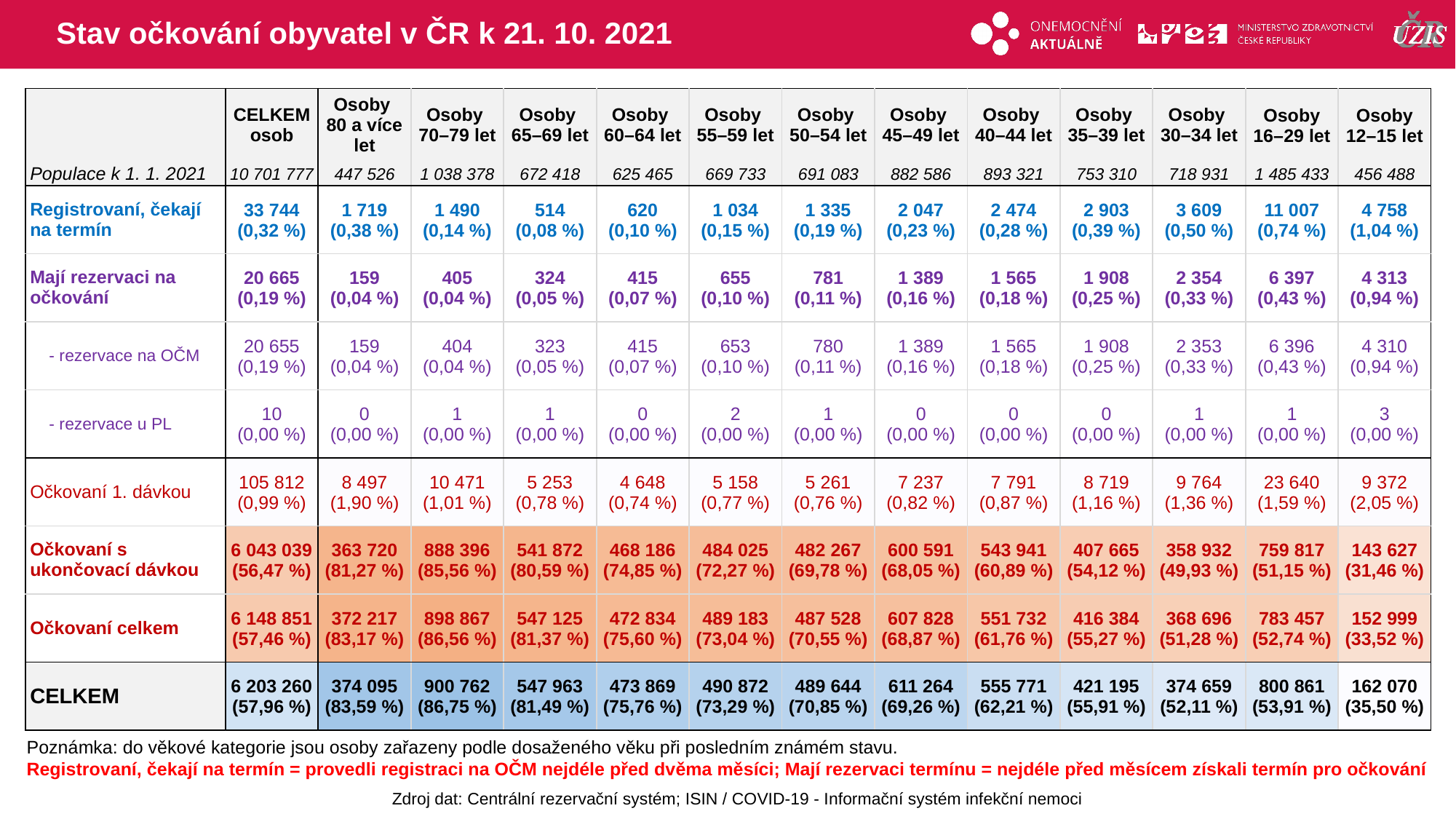

# Stav očkování obyvatel v ČR k 21. 10. 2021
|  | CELKEM osob | Osoby 80 a více let | Osoby 70–79 let | Osoby 65–69 let | Osoby 60–64 let | Osoby 55–59 let | Osoby 50–54 let | Osoby 45–49 let | Osoby 40–44 let | Osoby 35–39 let | Osoby 30–34 let | Osoby 16–29 let | Osoby 12–15 let |
| --- | --- | --- | --- | --- | --- | --- | --- | --- | --- | --- | --- | --- | --- |
| Populace k 1. 1. 2021 | 10 701 777 | 447 526 | 1 038 378 | 672 418 | 625 465 | 669 733 | 691 083 | 882 586 | 893 321 | 753 310 | 718 931 | 1 485 433 | 456 488 |
| Registrovaní, čekají na termín | 33 744 (0,32 %) | 1 719 (0,38 %) | 1 490 (0,14 %) | 514 (0,08 %) | 620 (0,10 %) | 1 034 (0,15 %) | 1 335 (0,19 %) | 2 047 (0,23 %) | 2 474 (0,28 %) | 2 903 (0,39 %) | 3 609 (0,50 %) | 11 007 (0,74 %) | 4 758 (1,04 %) |
| Mají rezervaci na očkování | 20 665 (0,19 %) | 159 (0,04 %) | 405 (0,04 %) | 324 (0,05 %) | 415 (0,07 %) | 655 (0,10 %) | 781 (0,11 %) | 1 389 (0,16 %) | 1 565 (0,18 %) | 1 908 (0,25 %) | 2 354 (0,33 %) | 6 397 (0,43 %) | 4 313 (0,94 %) |
| - rezervace na OČM | 20 655 (0,19 %) | 159 (0,04 %) | 404 (0,04 %) | 323 (0,05 %) | 415 (0,07 %) | 653 (0,10 %) | 780 (0,11 %) | 1 389 (0,16 %) | 1 565 (0,18 %) | 1 908 (0,25 %) | 2 353 (0,33 %) | 6 396 (0,43 %) | 4 310 (0,94 %) |
| - rezervace u PL | 10 (0,00 %) | 0 (0,00 %) | 1 (0,00 %) | 1 (0,00 %) | 0 (0,00 %) | 2 (0,00 %) | 1 (0,00 %) | 0 (0,00 %) | 0 (0,00 %) | 0 (0,00 %) | 1 (0,00 %) | 1 (0,00 %) | 3 (0,00 %) |
| Očkovaní 1. dávkou | 105 812 (0,99 %) | 8 497 (1,90 %) | 10 471 (1,01 %) | 5 253 (0,78 %) | 4 648 (0,74 %) | 5 158 (0,77 %) | 5 261 (0,76 %) | 7 237 (0,82 %) | 7 791 (0,87 %) | 8 719 (1,16 %) | 9 764 (1,36 %) | 23 640 (1,59 %) | 9 372 (2,05 %) |
| Očkovaní s ukončovací dávkou | 6 043 039 (56,47 %) | 363 720 (81,27 %) | 888 396 (85,56 %) | 541 872 (80,59 %) | 468 186 (74,85 %) | 484 025 (72,27 %) | 482 267 (69,78 %) | 600 591 (68,05 %) | 543 941 (60,89 %) | 407 665 (54,12 %) | 358 932 (49,93 %) | 759 817 (51,15 %) | 143 627 (31,46 %) |
| Očkovaní celkem | 6 148 851 (57,46 %) | 372 217 (83,17 %) | 898 867 (86,56 %) | 547 125 (81,37 %) | 472 834 (75,60 %) | 489 183 (73,04 %) | 487 528 (70,55 %) | 607 828 (68,87 %) | 551 732 (61,76 %) | 416 384 (55,27 %) | 368 696 (51,28 %) | 783 457 (52,74 %) | 152 999 (33,52 %) |
| CELKEM | 6 203 260 (57,96 %) | 374 095 (83,59 %) | 900 762 (86,75 %) | 547 963 (81,49 %) | 473 869 (75,76 %) | 490 872 (73,29 %) | 489 644 (70,85 %) | 611 264 (69,26 %) | 555 771 (62,21 %) | 421 195 (55,91 %) | 374 659 (52,11 %) | 800 861 (53,91 %) | 162 070 (35,50 %) |
|  |  |  |  |  |  |  |  |  |  |  |  |  |
| --- | --- | --- | --- | --- | --- | --- | --- | --- | --- | --- | --- | --- |
|  |  |  |  |  |  |  |  |  |  |  |  |  |
|  |  |  |  |  |  |  |  |  |  |  |  |  |
|  |  |  |  |  |  |  |  |  |  |  |  |  |
Poznámka: do věkové kategorie jsou osoby zařazeny podle dosaženého věku při posledním známém stavu.
Registrovaní, čekají na termín = provedli registraci na OČM nejdéle před dvěma měsíci; Mají rezervaci termínu = nejdéle před měsícem získali termín pro očkování
Zdroj dat: Centrální rezervační systém; ISIN / COVID-19 - Informační systém infekční nemoci